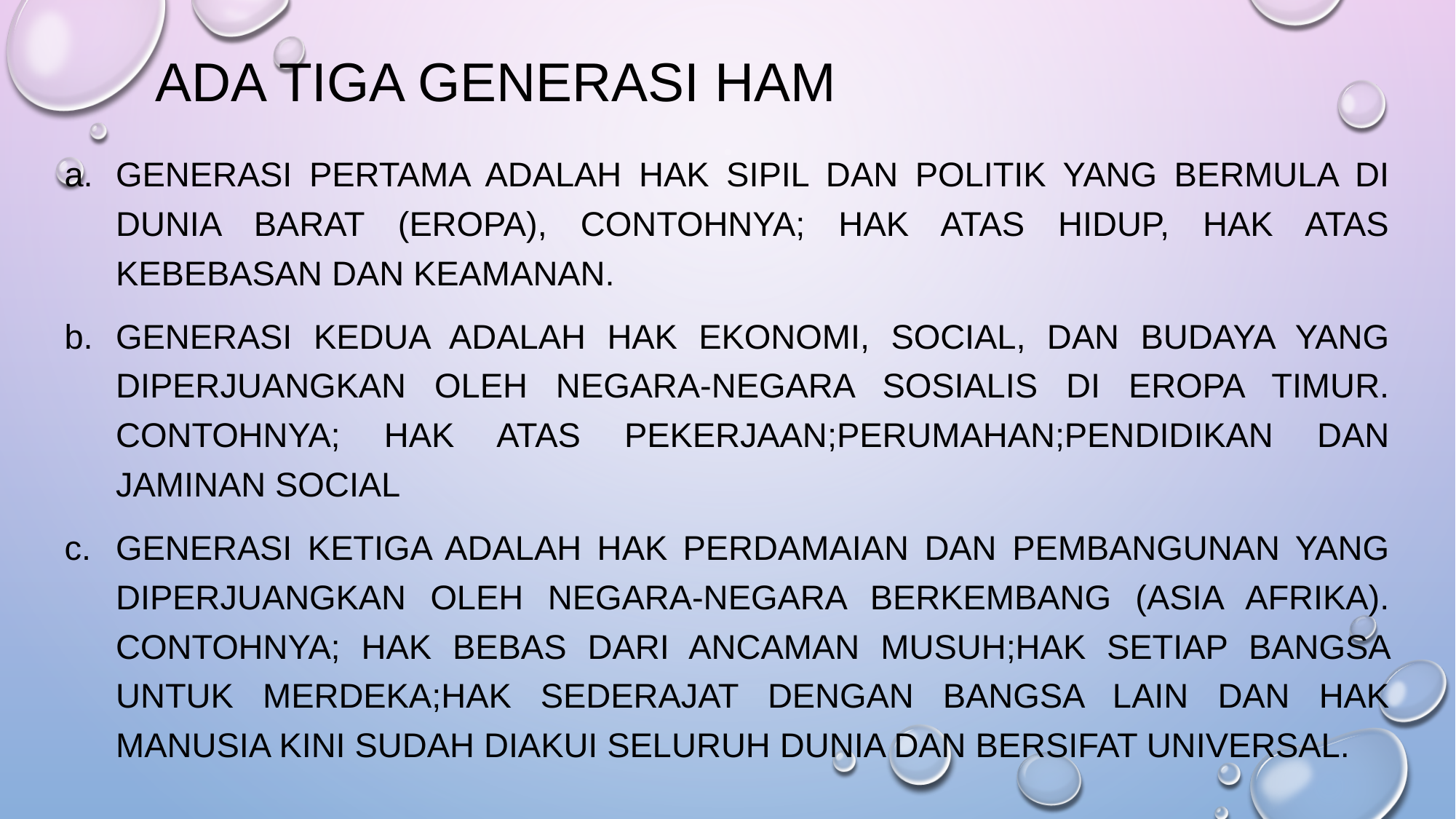

# Ada tiga generasi ham
Generasi pertama adalah hak sipil dan politik yang bermula di dunia barat (eropa), contohnya; hak atas hidup, hak atas kebebasan dan keamanan.
Generasi kedua adalah hak ekonomi, social, dan budaya yang diperjuangkan oleh Negara-Negara sosialis di eropa timur. Contohnya; hak atas pekerjaan;perumahan;pendidikan dan jaminan social
Generasi ketiga adalah hak perdamaian dan pembangunan yang diperjuangkan oleh Negara-Negara berkembang (asia afrika). Contohnya; hak bebas dari ancaman musuh;hak setiap bangsa untuk merdeka;hak sederajat dengan bangsa lain dan hak manusia kini sudah diakui seluruh dunia dan bersifat universal.